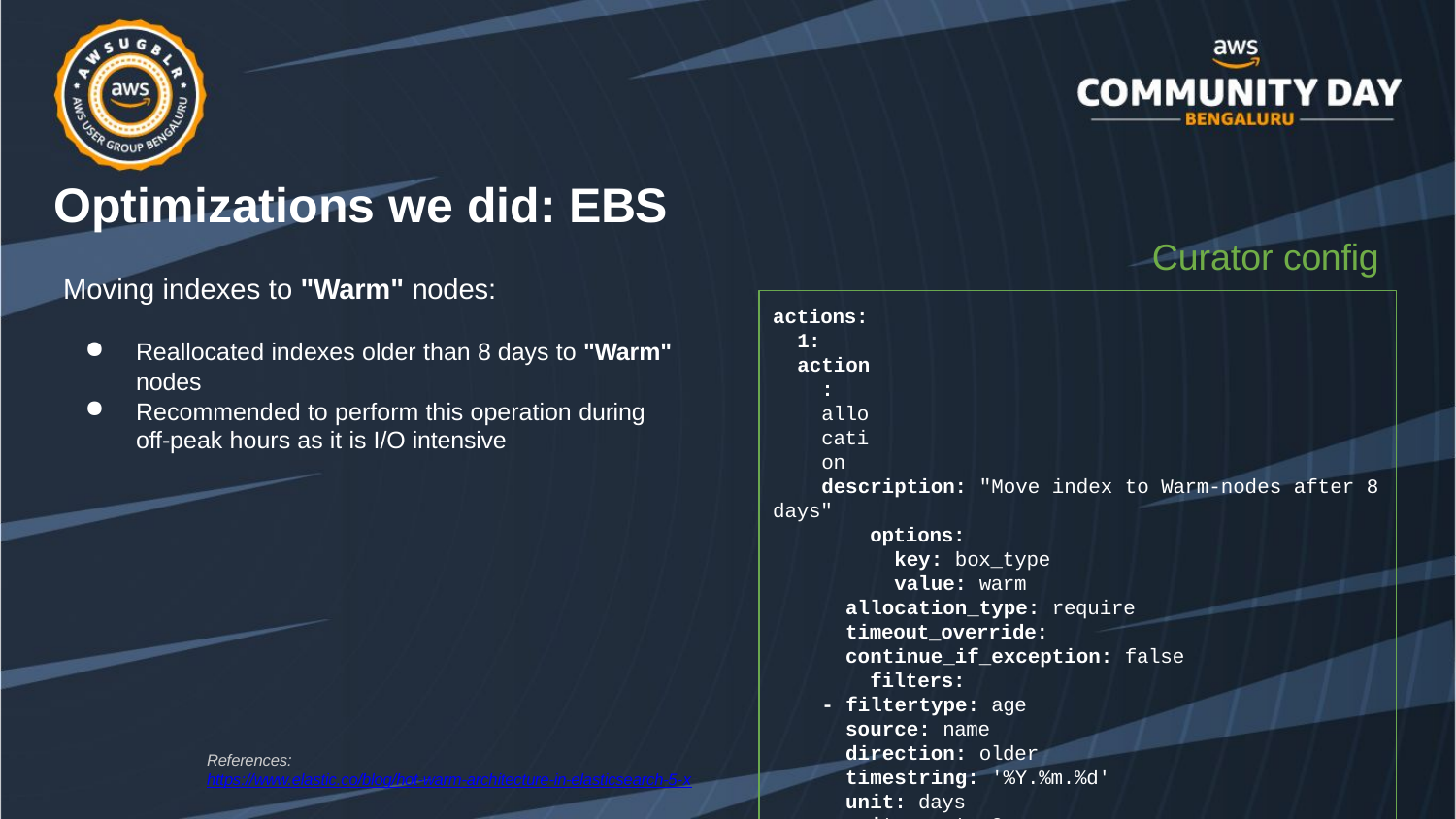

# Optimizations we did: EBS
Curator config
Moving indexes to "Warm" nodes:
Reallocated indexes older than 8 days to "Warm"
nodes
Recommended to perform this operation during off-peak hours as it is I/O intensive
actions: 1:
action: allocation
description: "Move index to Warm-nodes after 8 days"
options:
key: box_type
value: warm allocation_type: require timeout_override: continue_if_exception: false
filters:
- filtertype: age source: name direction: older timestring: '%Y.%m.%d' unit: days unit_count: 8
...
References:
https://www.elastic.co/blog/hot-warm-architecture-in-elasticsearch-5-x